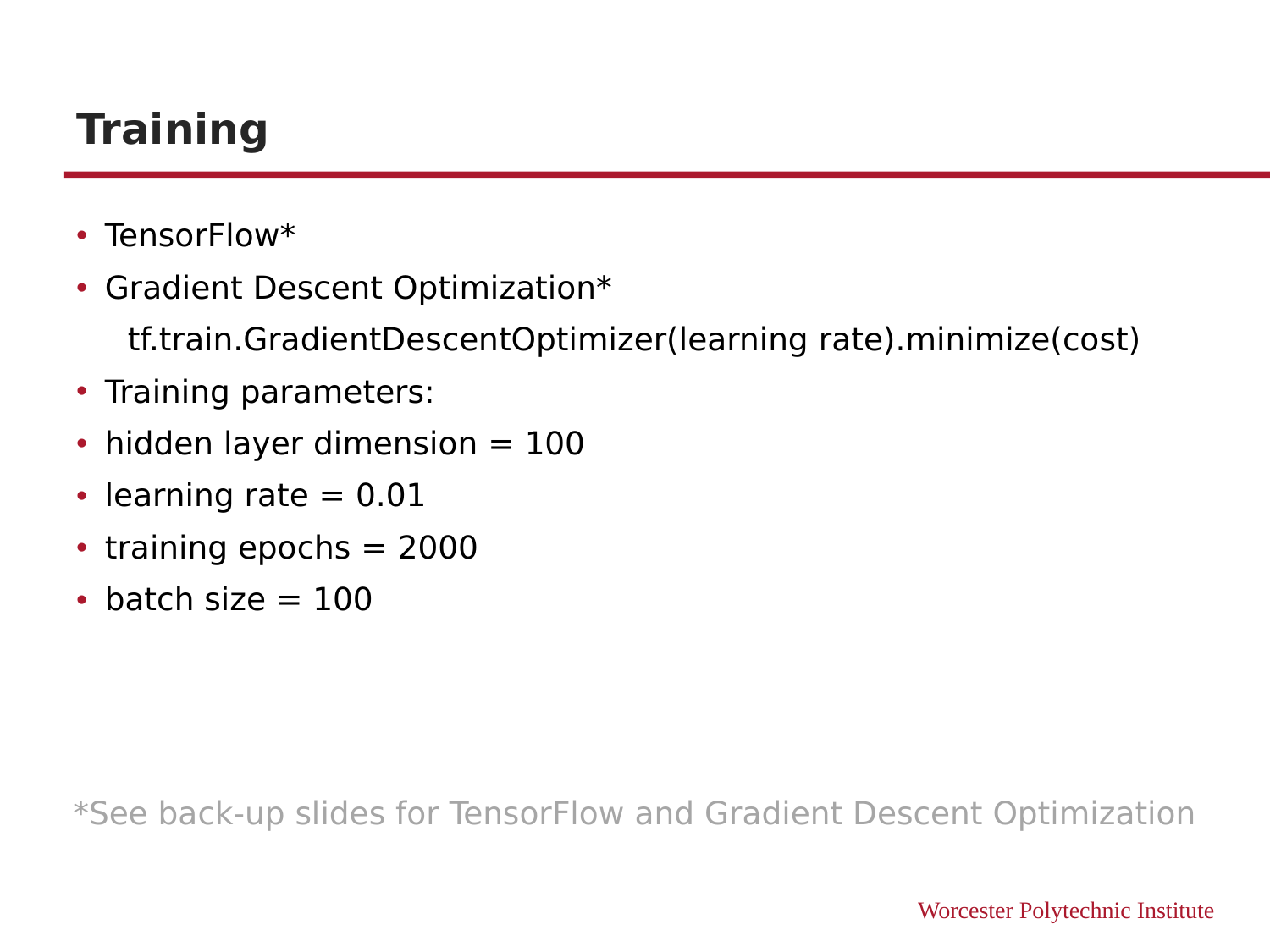

# Training
TensorFlow*
Gradient Descent Optimization*
tf.train.GradientDescentOptimizer(learning rate).minimize(cost)
Training parameters:
hidden layer dimension = 100
learning rate = 0.01
training epochs = 2000
batch size = 100

*See back-up slides for TensorFlow and Gradient Descent Optimization